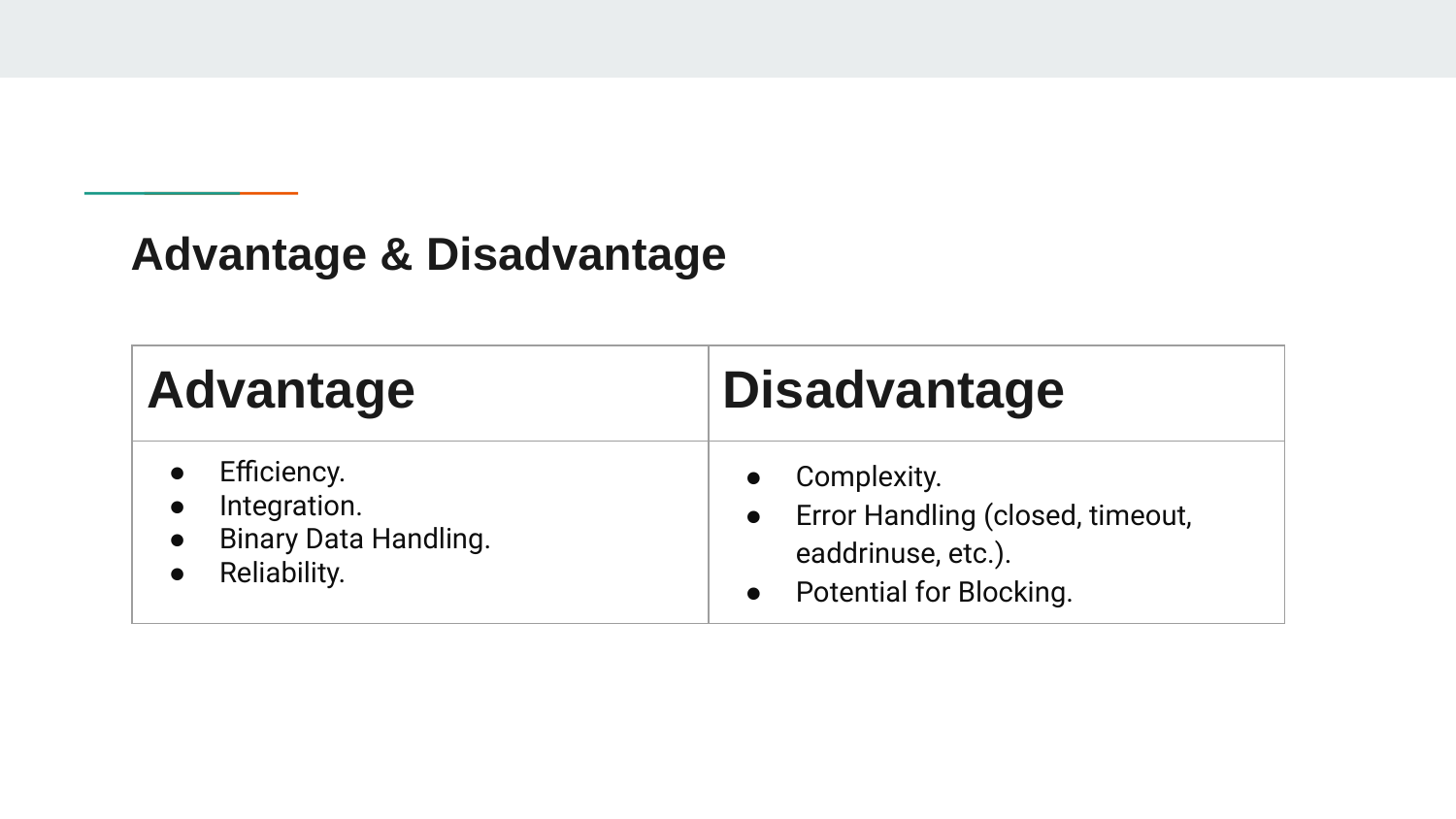

# Advantage & Disadvantage
| Advantage | Disadvantage |
| --- | --- |
| Efficiency. Integration. Binary Data Handling. Reliability. | Complexity. Error Handling (closed, timeout, eaddrinuse, etc.). Potential for Blocking. |